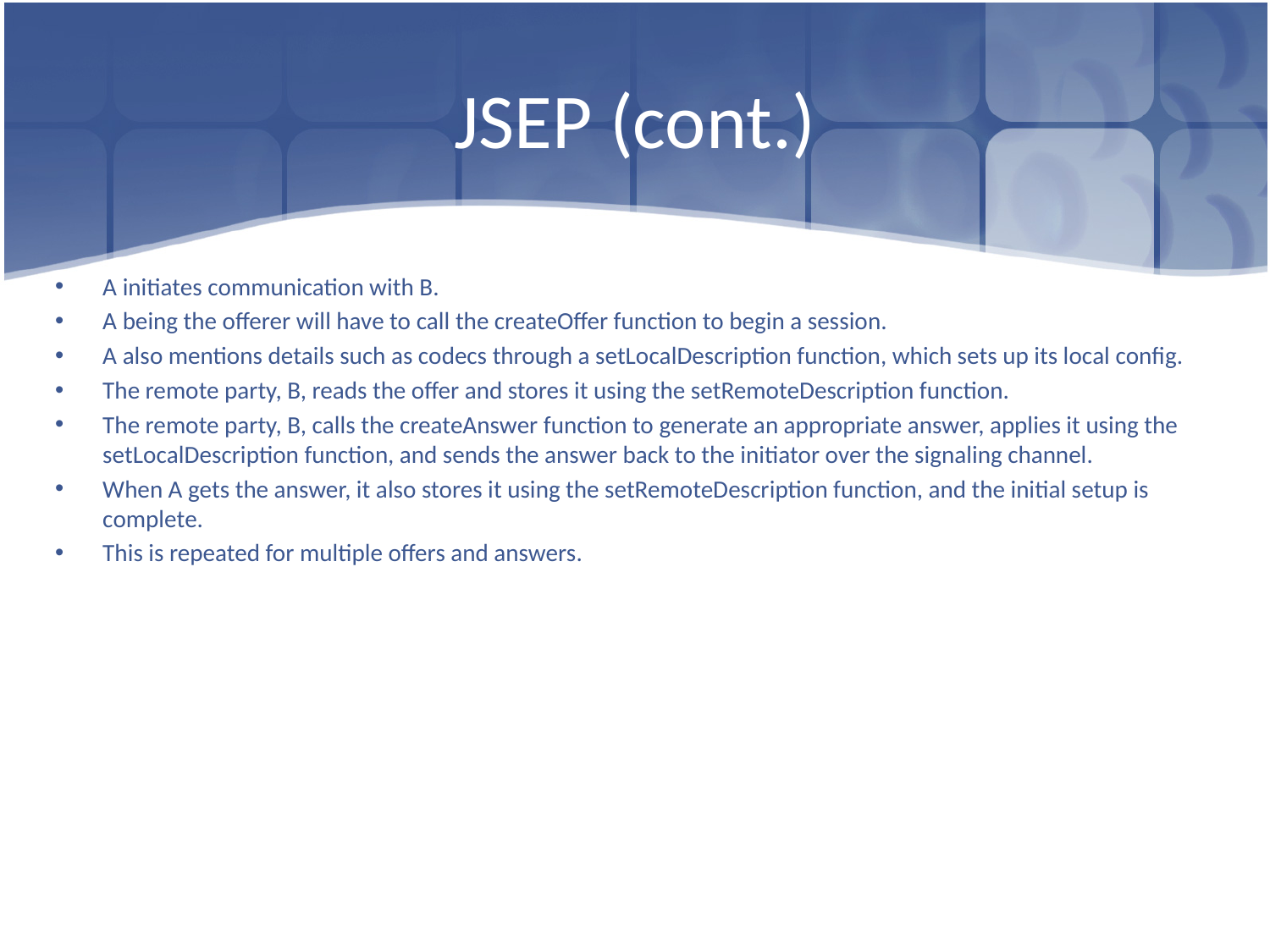

# JSEP (cont.)
A initiates communication with B.
A being the offerer will have to call the createOffer function to begin a session.
A also mentions details such as codecs through a setLocalDescription function, which sets up its local config.
The remote party, B, reads the offer and stores it using the setRemoteDescription function.
The remote party, B, calls the createAnswer function to generate an appropriate answer, applies it using the setLocalDescription function, and sends the answer back to the initiator over the signaling channel.
When A gets the answer, it also stores it using the setRemoteDescription function, and the initial setup is complete.
This is repeated for multiple offers and answers.